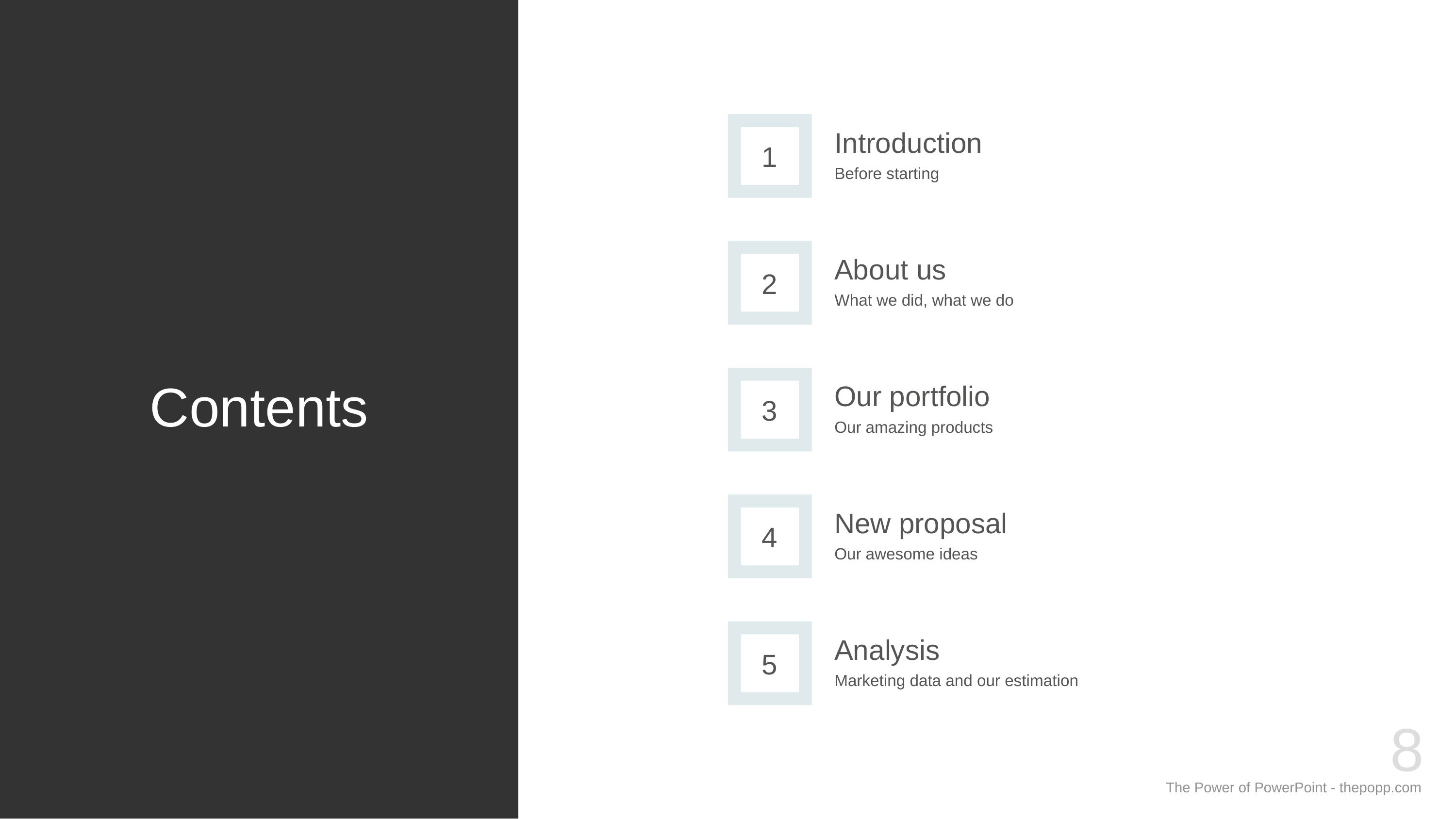

Introduction
1
Before starting
About us
2
What we did, what we do
# Contents
Our portfolio
3
Our amazing products
New proposal
4
Our awesome ideas
Analysis
5
Marketing data and our estimation
8
The Power of PowerPoint - thepopp.com